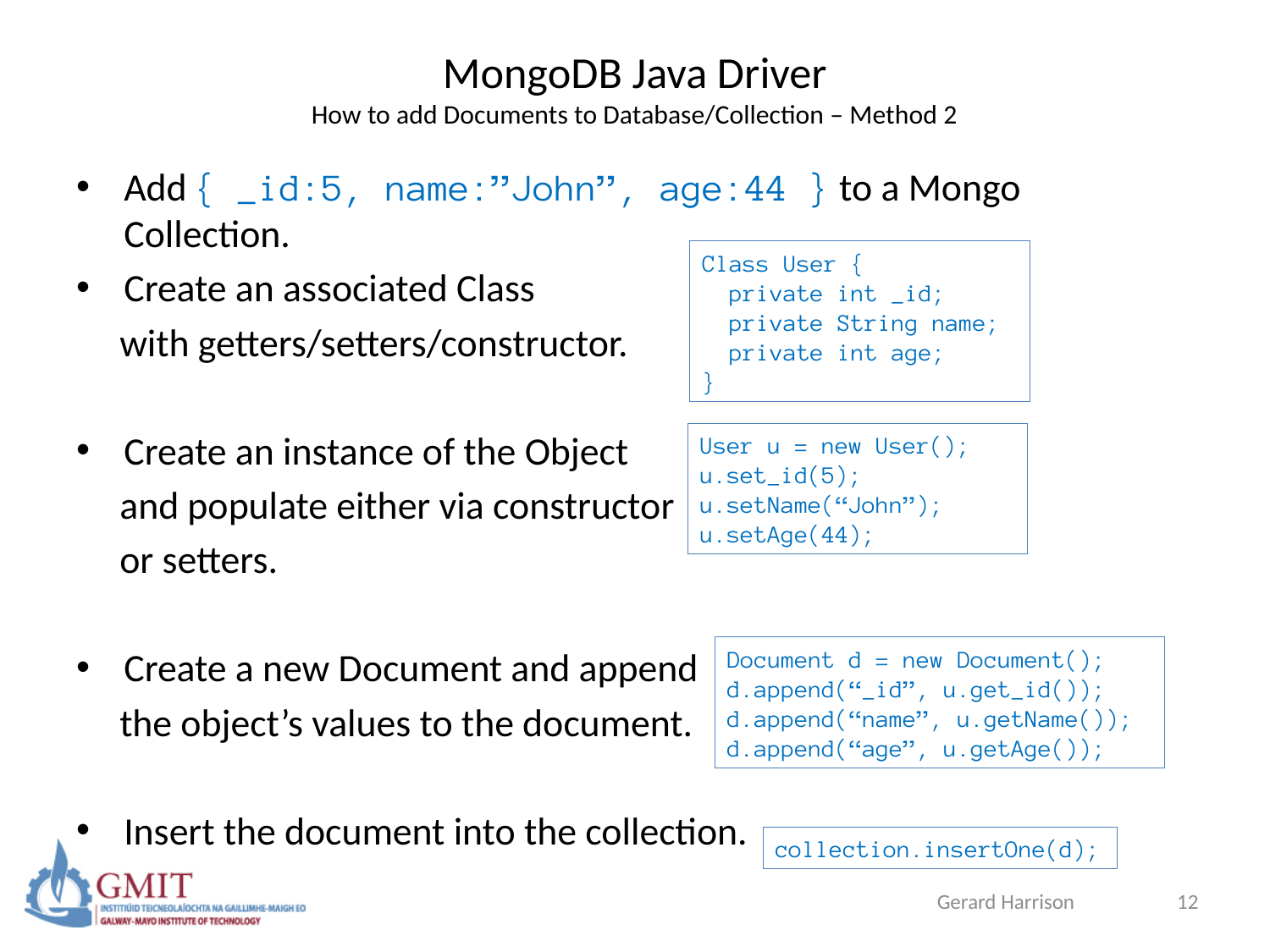

# MongoDB Java Driver How to add Documents to Database/Collection – Method 2
Add { _id:5, name:”John”, age:44 } to a Mongo Collection.
Create an associated Class
     with getters/setters/constructor.

Create an instance of the Object
     and populate either via constructor
     or setters.

Create a new Document and append
     the object’s values to the document.

Insert the document into the collection.

Class User {
  private int _id;
  private String name;
  private int age;
}
User u = new User();
u.set_id(5);
u.setName(“John”);
u.setAge(44);
Document d = new Document();
d.append(“_id”, u.get_id());
d.append(“name”, u.getName());
d.append(“age”, u.getAge());
collection.insertOne(d);
Gerard Harrison
12